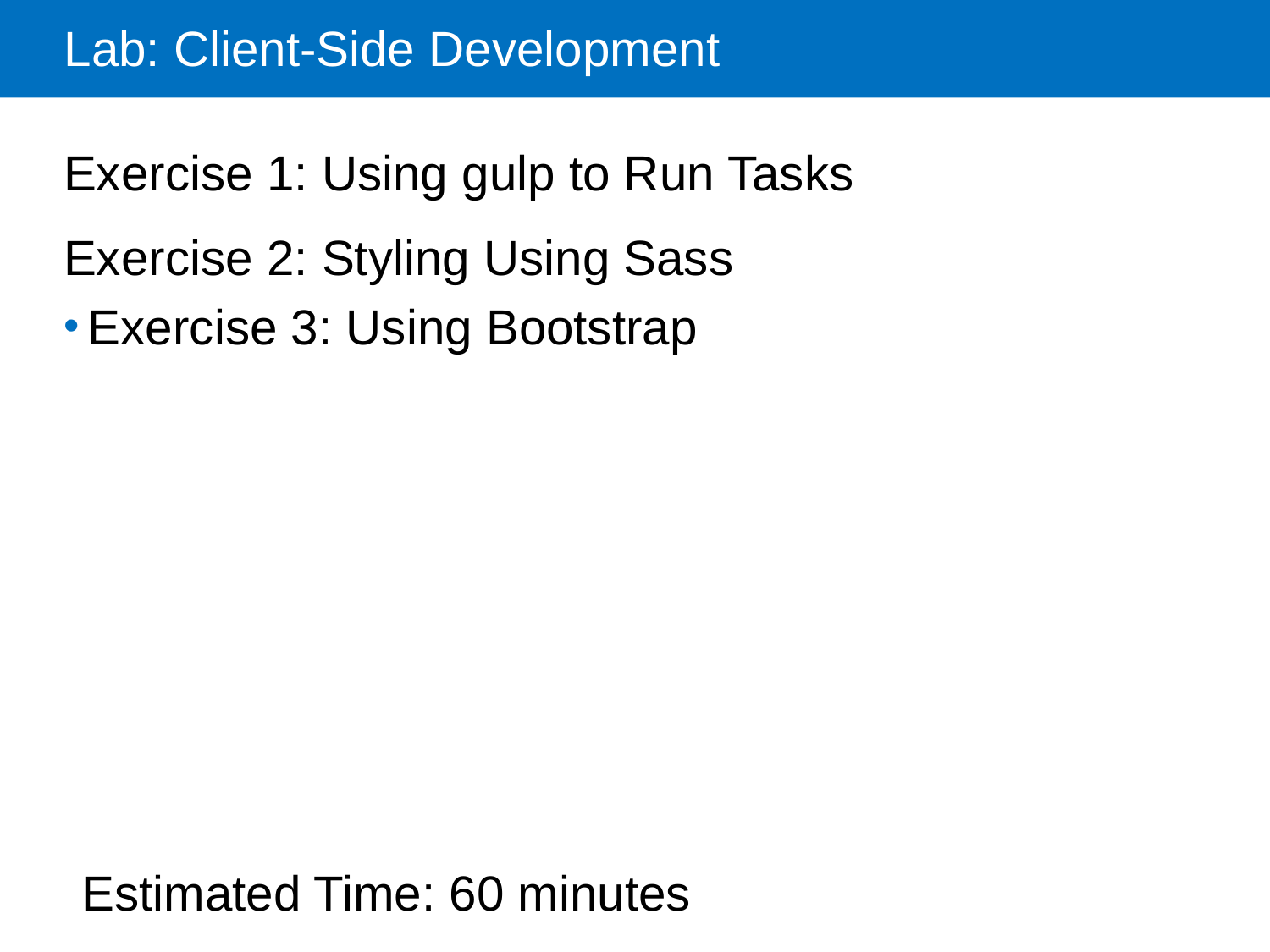

# Lab: Client-Side Development
Exercise 1: Using gulp to Run Tasks
Exercise 2: Styling Using Sass
Exercise 3: Using Bootstrap
Estimated Time: 60 minutes